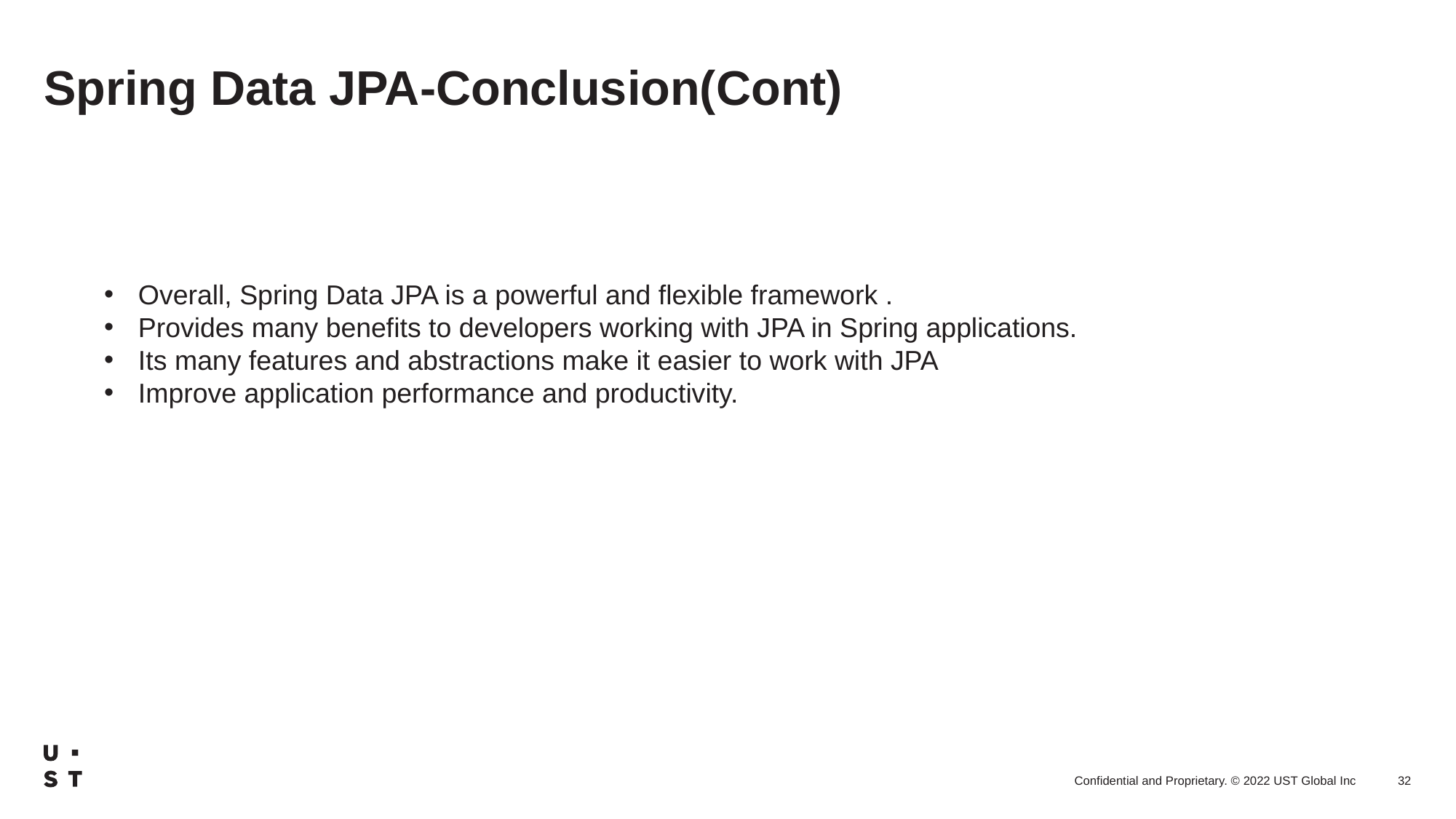

# Spring Data JPA-Conclusion(Cont)

Overall, Spring Data JPA is a powerful and flexible framework .
Provides many benefits to developers working with JPA in Spring applications.
Its many features and abstractions make it easier to work with JPA
Improve application performance and productivity.